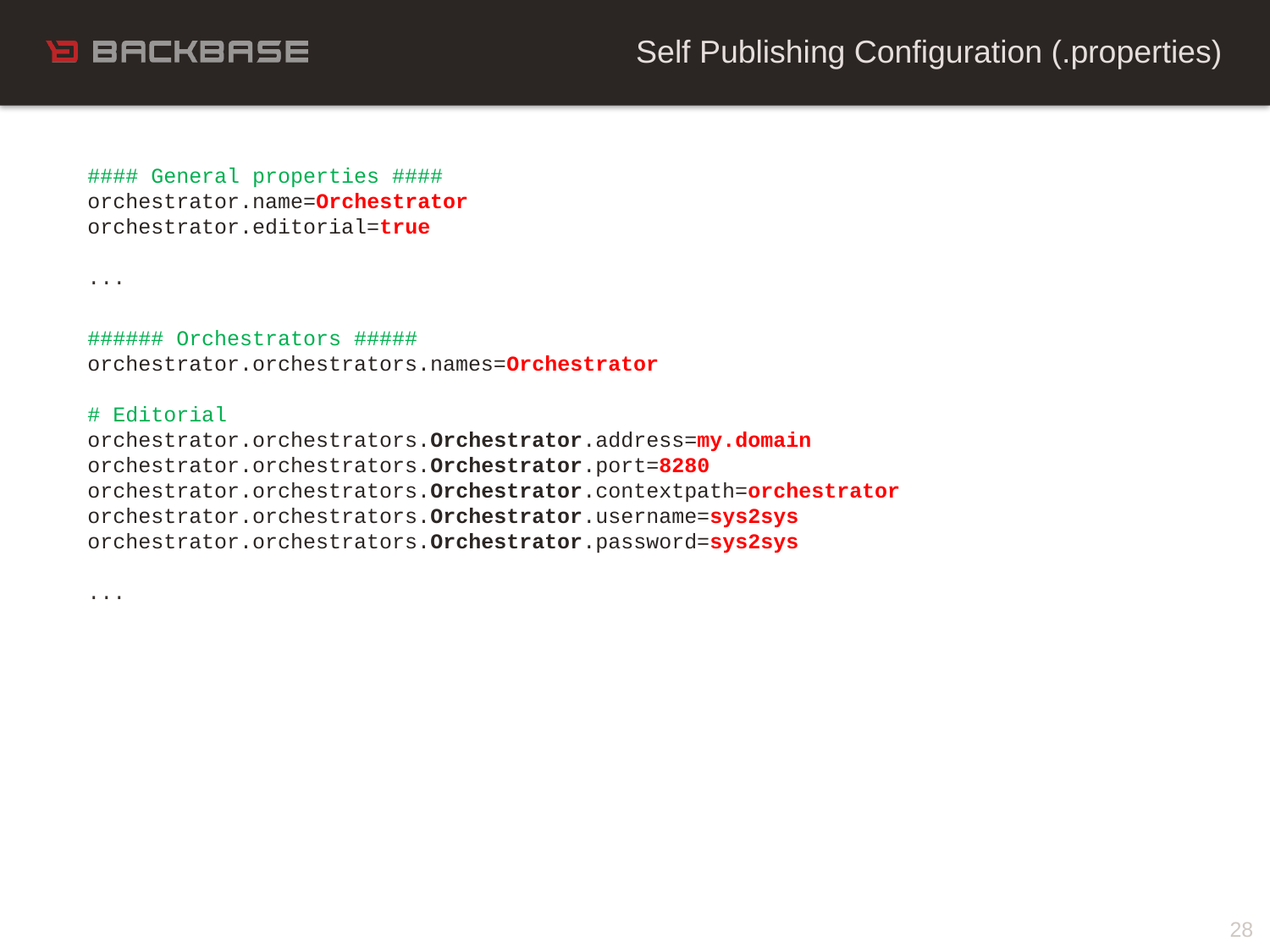

Self Publishing Configuration (.properties)
#### General properties ####
orchestrator.name=Orchestrator
orchestrator.editorial=true

...

###### Orchestrators #####
orchestrator.orchestrators.names=Orchestrator

# Editorial
orchestrator.orchestrators.Orchestrator.address=my.domain
orchestrator.orchestrators.Orchestrator.port=8280
orchestrator.orchestrators.Orchestrator.contextpath=orchestrator
orchestrator.orchestrators.Orchestrator.username=sys2sys
orchestrator.orchestrators.Orchestrator.password=sys2sys

...

28